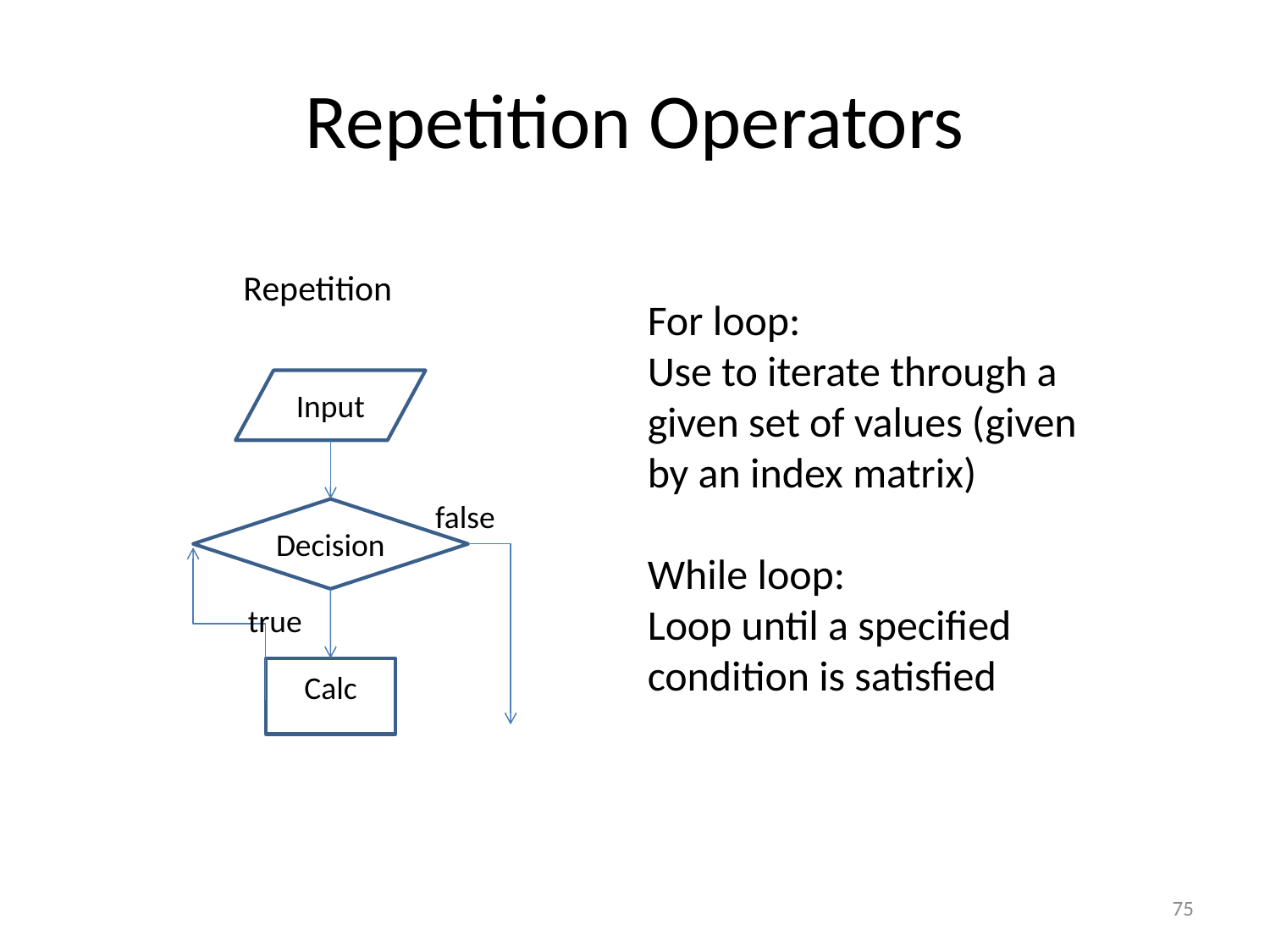

# Repetition Operators
Repetition
For loop:
Use to iterate through a given set of values (given by an index matrix)

While loop:
Loop until a specified condition is satisfied

Input
false
Decision
true

Calc
75